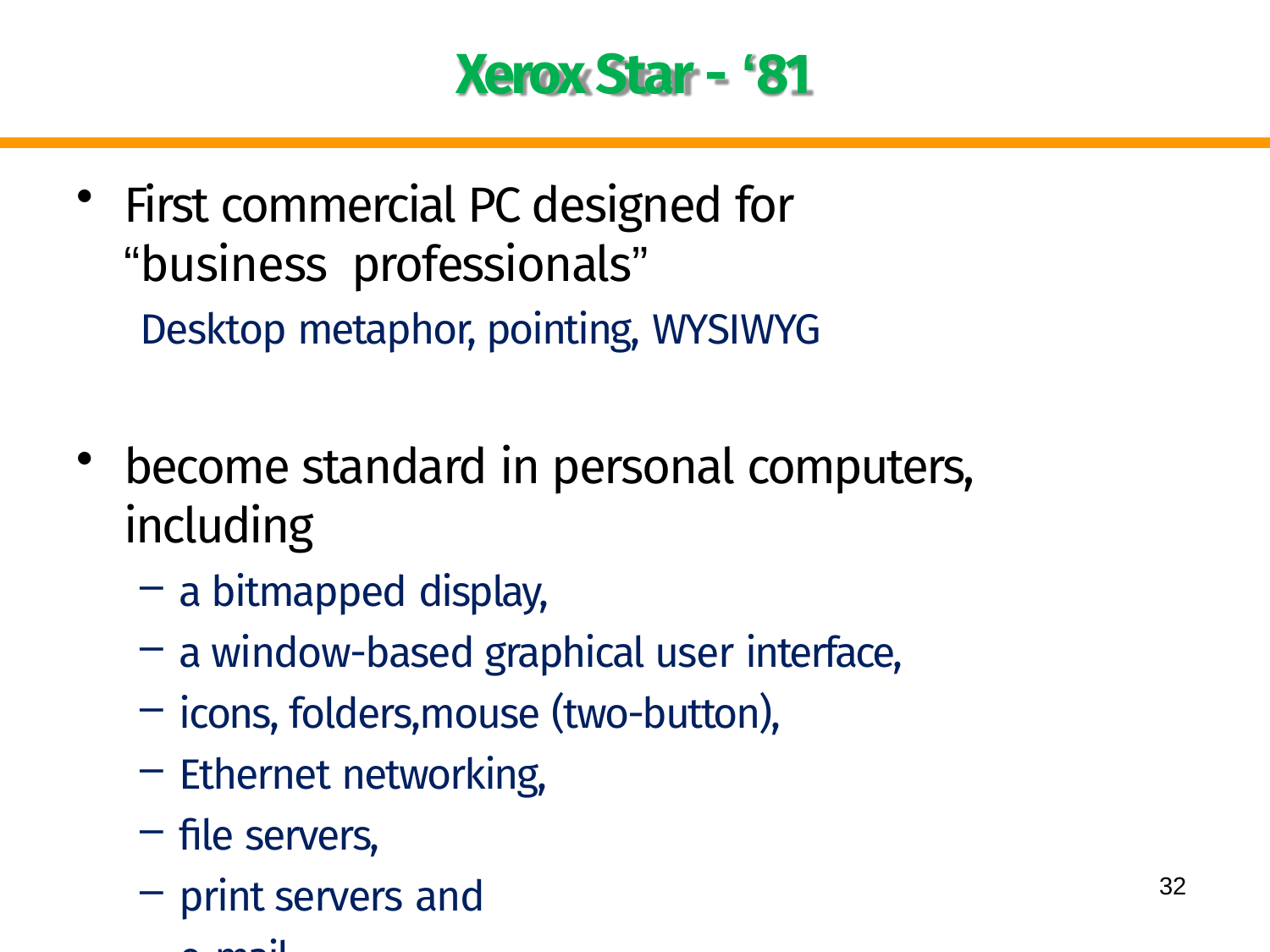

# Xerox Star - ‘81
First commercial PC designed for “business  professionals”
Desktop metaphor, pointing, WYSIWYG
become standard in personal computers, including
a bitmapped display,
a window-based graphical user interface,
icons, folders,mouse (two-button),
Ethernet networking,
file servers,
print servers and
e-mail.
32